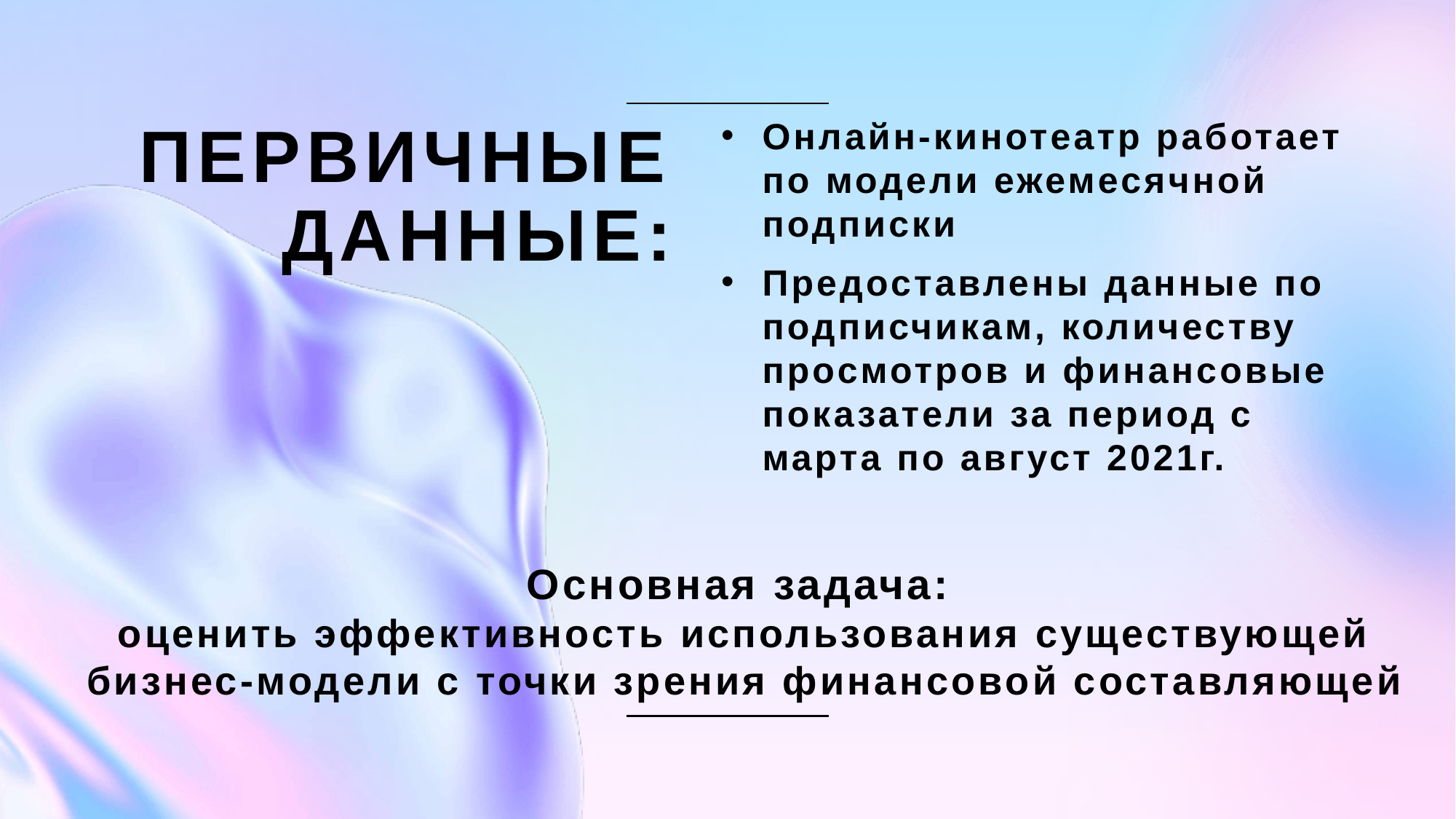

Онлайн-кинотеатр работает по модели ежемесячной подписки
Предоставлены данные по подписчикам, количеству просмотров и финансовые показатели за период с марта по август 2021г.

# Первичные данные:
Основная задача:
оценить эффективность использования существующей бизнес-модели с точки зрения финансовой составляющей